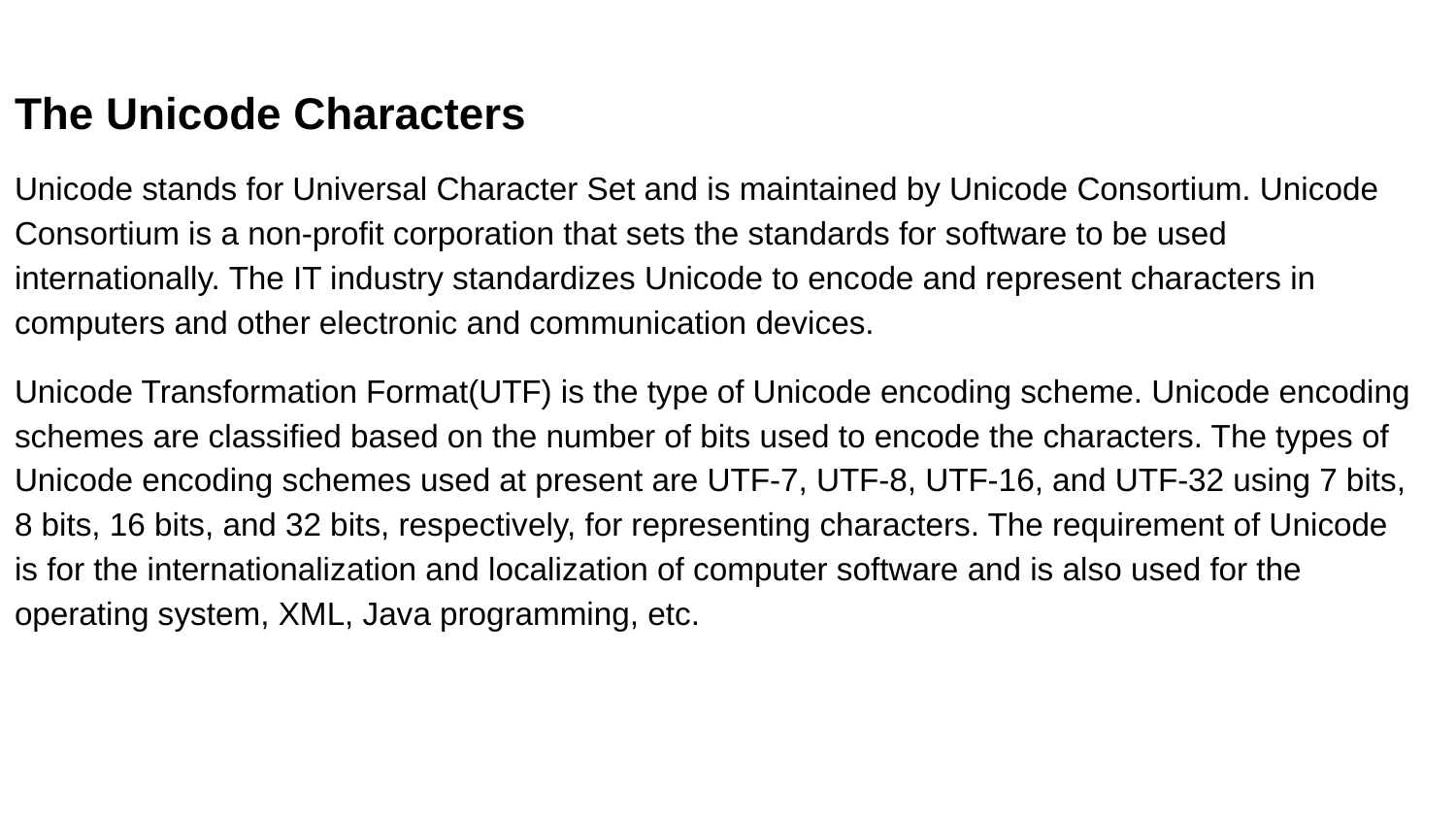

The Unicode Characters
Unicode stands for Universal Character Set and is maintained by Unicode Consortium. Unicode Consortium is a non-profit corporation that sets the standards for software to be used internationally. The IT industry standardizes Unicode to encode and represent characters in computers and other electronic and communication devices.
Unicode Transformation Format(UTF) is the type of Unicode encoding scheme. Unicode encoding schemes are classified based on the number of bits used to encode the characters. The types of Unicode encoding schemes used at present are UTF-7, UTF-8, UTF-16, and UTF-32 using 7 bits, 8 bits, 16 bits, and 32 bits, respectively, for representing characters. The requirement of Unicode is for the internationalization and localization of computer software and is also used for the operating system, XML, Java programming, etc.